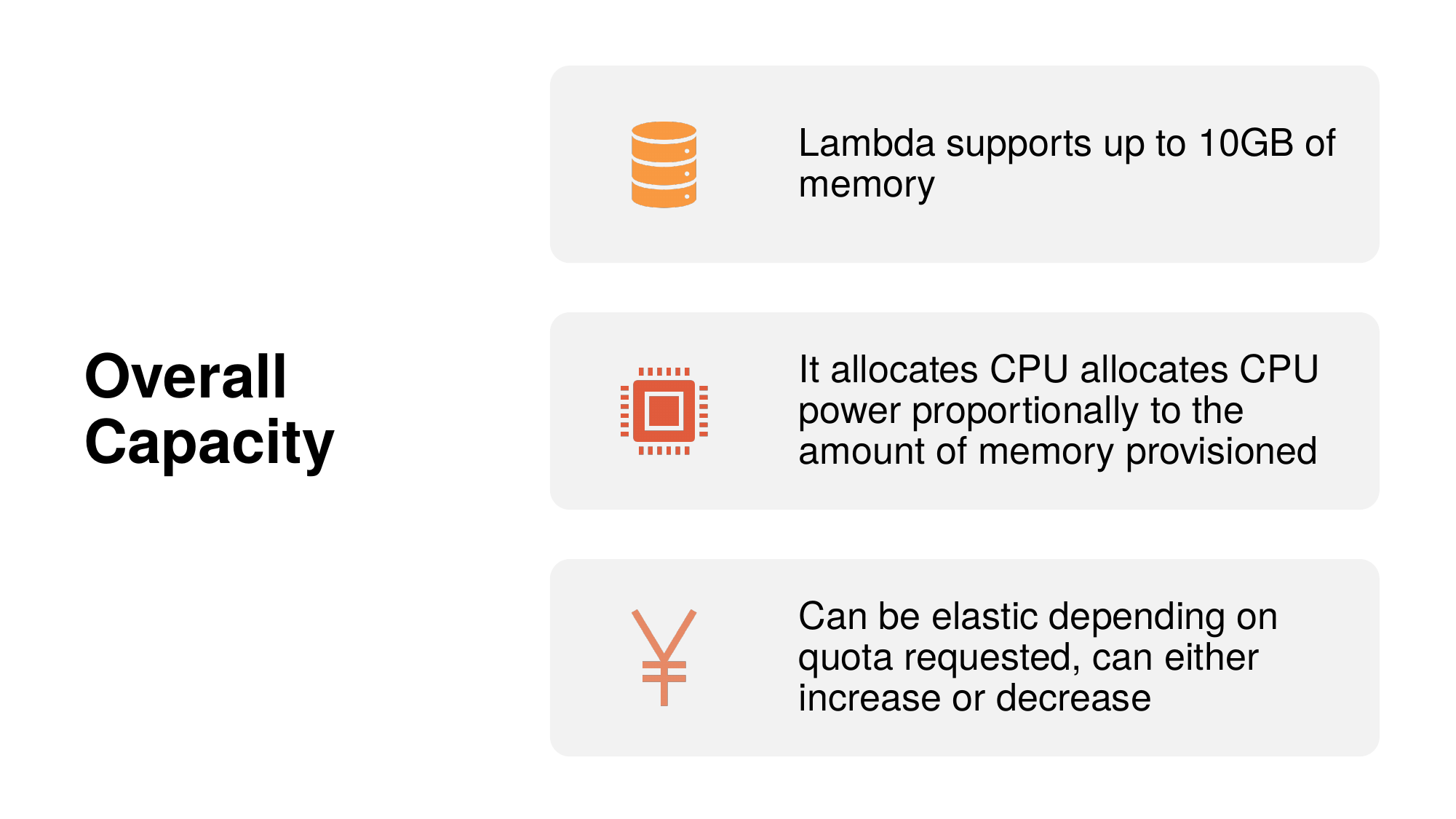

# Overall Capacity
Lambda supports up to 10GB of memory
It allocates CPU allocates CPU power proportionally to the amount of memory provisioned
Can be elastic depending on quota requested, can either increase or decrease